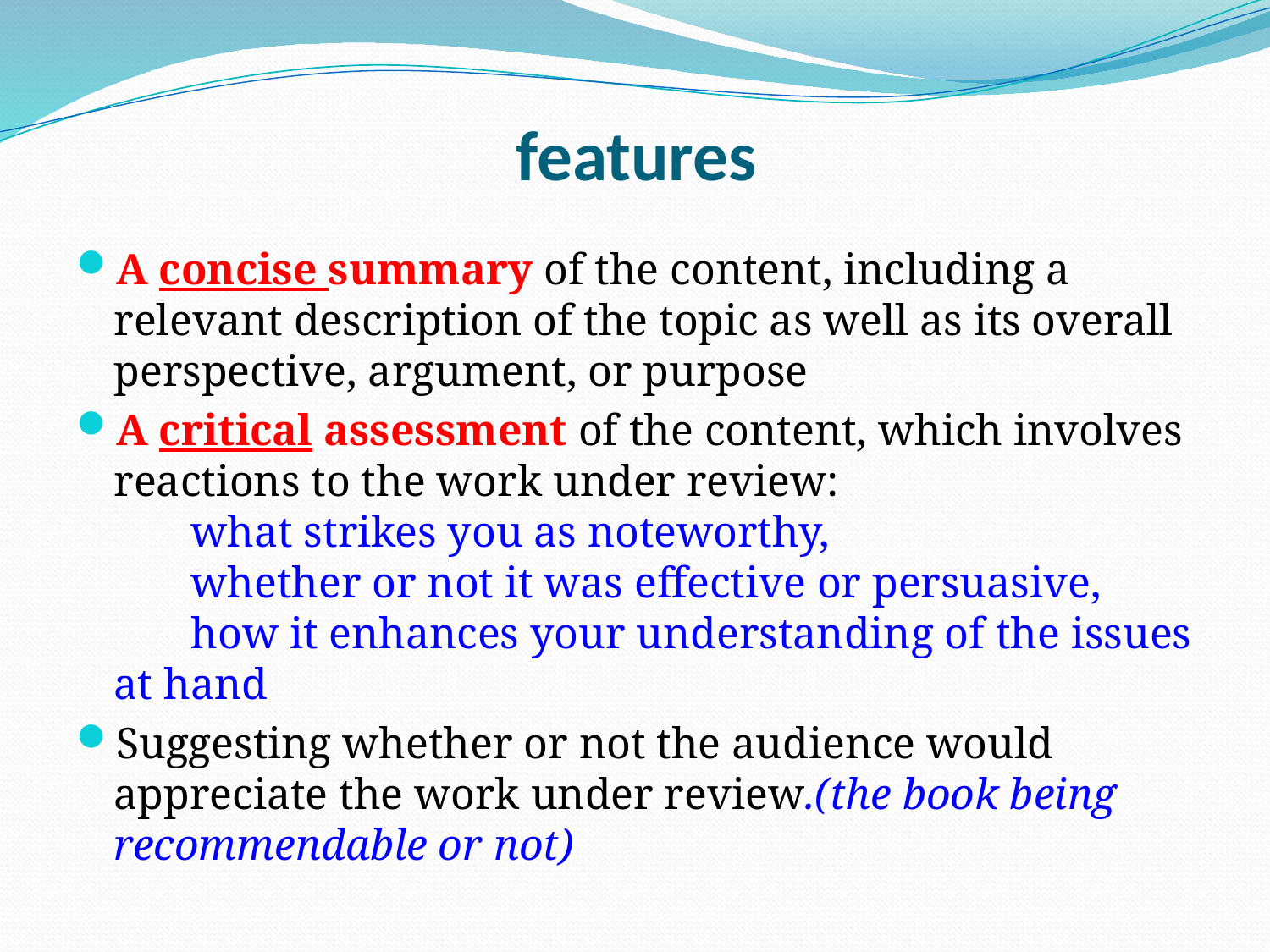

# features
A concise summary of the content, including a relevant description of the topic as well as its overall perspective, argument, or purpose
A critical assessment of the content, which involves reactions to the work under review:
       what strikes you as noteworthy,
       whether or not it was effective or persuasive,
       how it enhances your understanding of the issues at hand
Suggesting whether or not the audience would appreciate the work under review.(the book being recommendable or not)